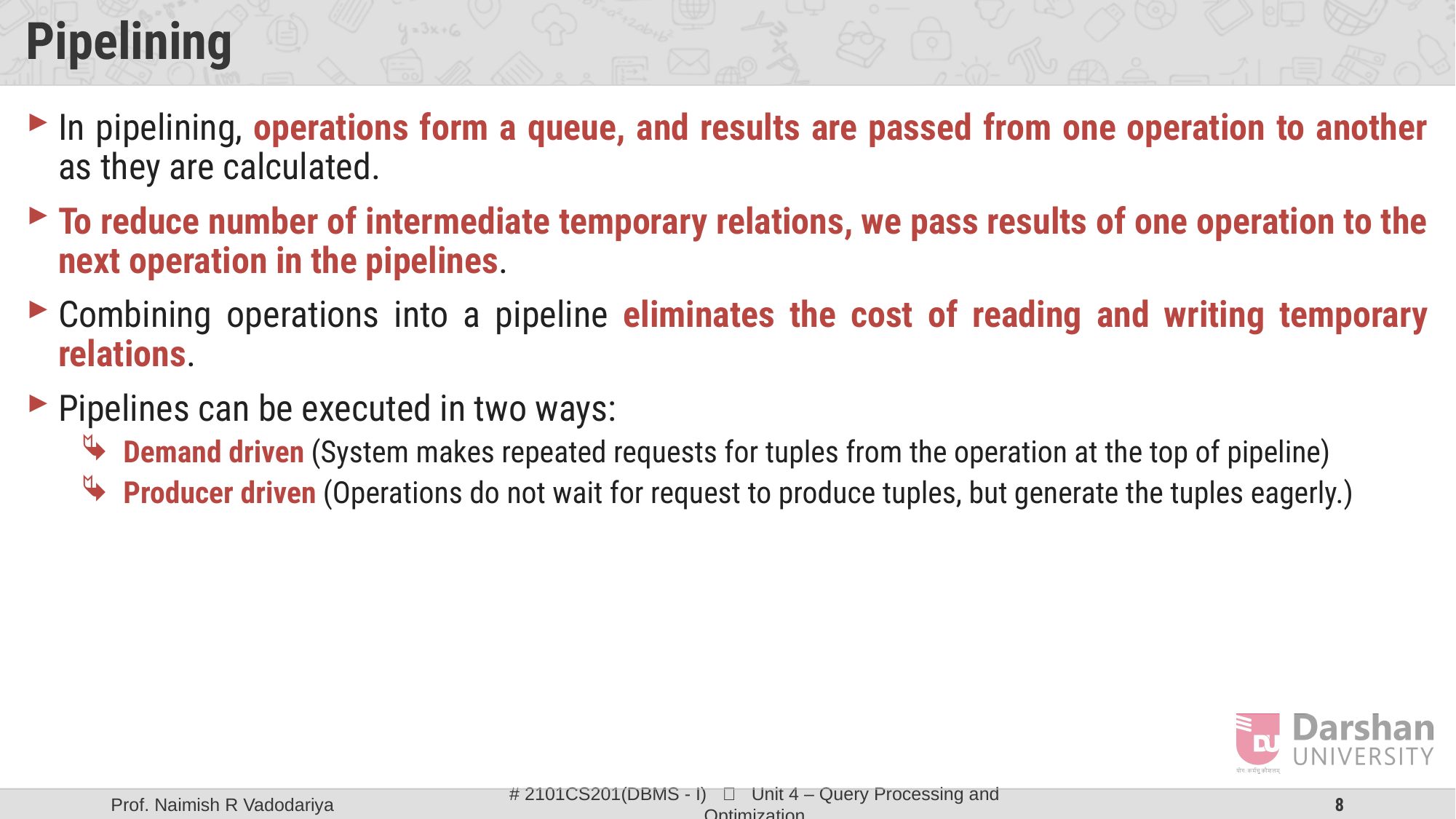

# Pipelining
In pipelining, operations form a queue, and results are passed from one operation to another as they are calculated.
To reduce number of intermediate temporary relations, we pass results of one operation to the next operation in the pipelines.
Combining operations into a pipeline eliminates the cost of reading and writing temporary relations.
Pipelines can be executed in two ways:
Demand driven (System makes repeated requests for tuples from the operation at the top of pipeline)
Producer driven (Operations do not wait for request to produce tuples, but generate the tuples eagerly.)